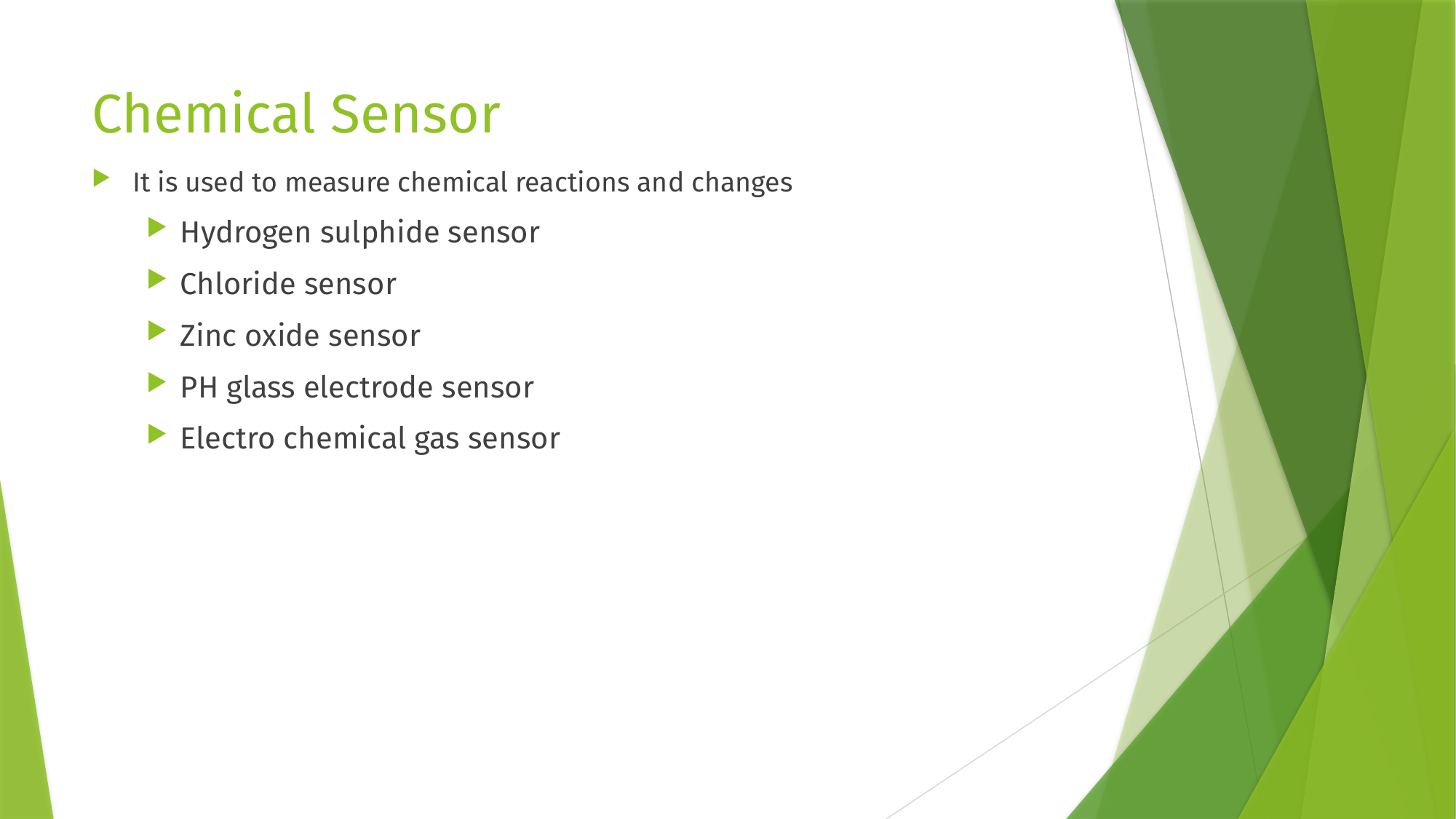

# Chemical Sensor
It is used to measure chemical reactions and changes
Hydrogen sulphide sensor
Chloride sensor
Zinc oxide sensor
PH glass electrode sensor
Electro chemical gas sensor